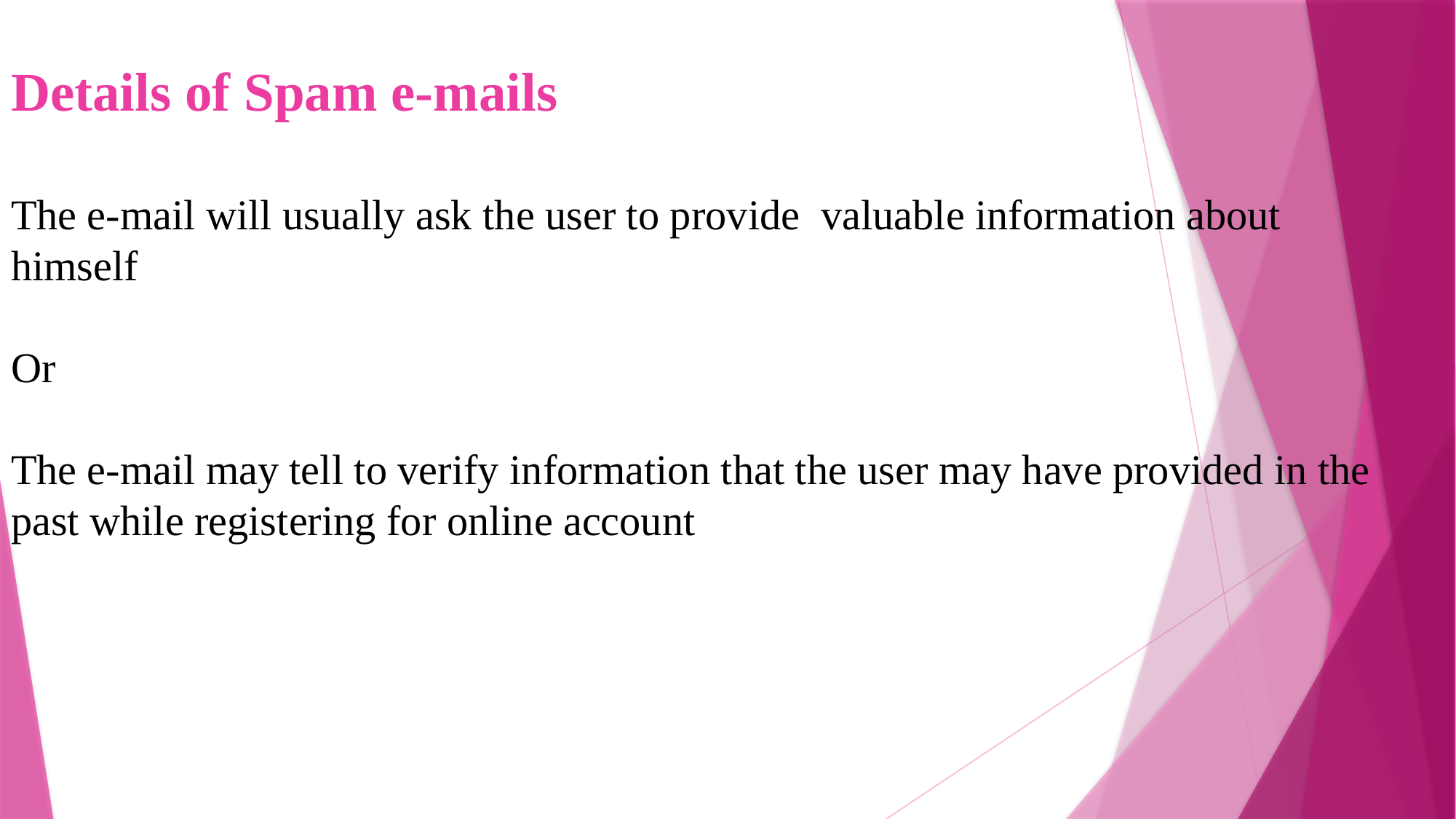

Details of Spam e-mails

The e-mail will usually ask the user to provide  valuable information about
himself

Or

The e-mail may tell to verify information that the user may have provided in the
past while registering for online account